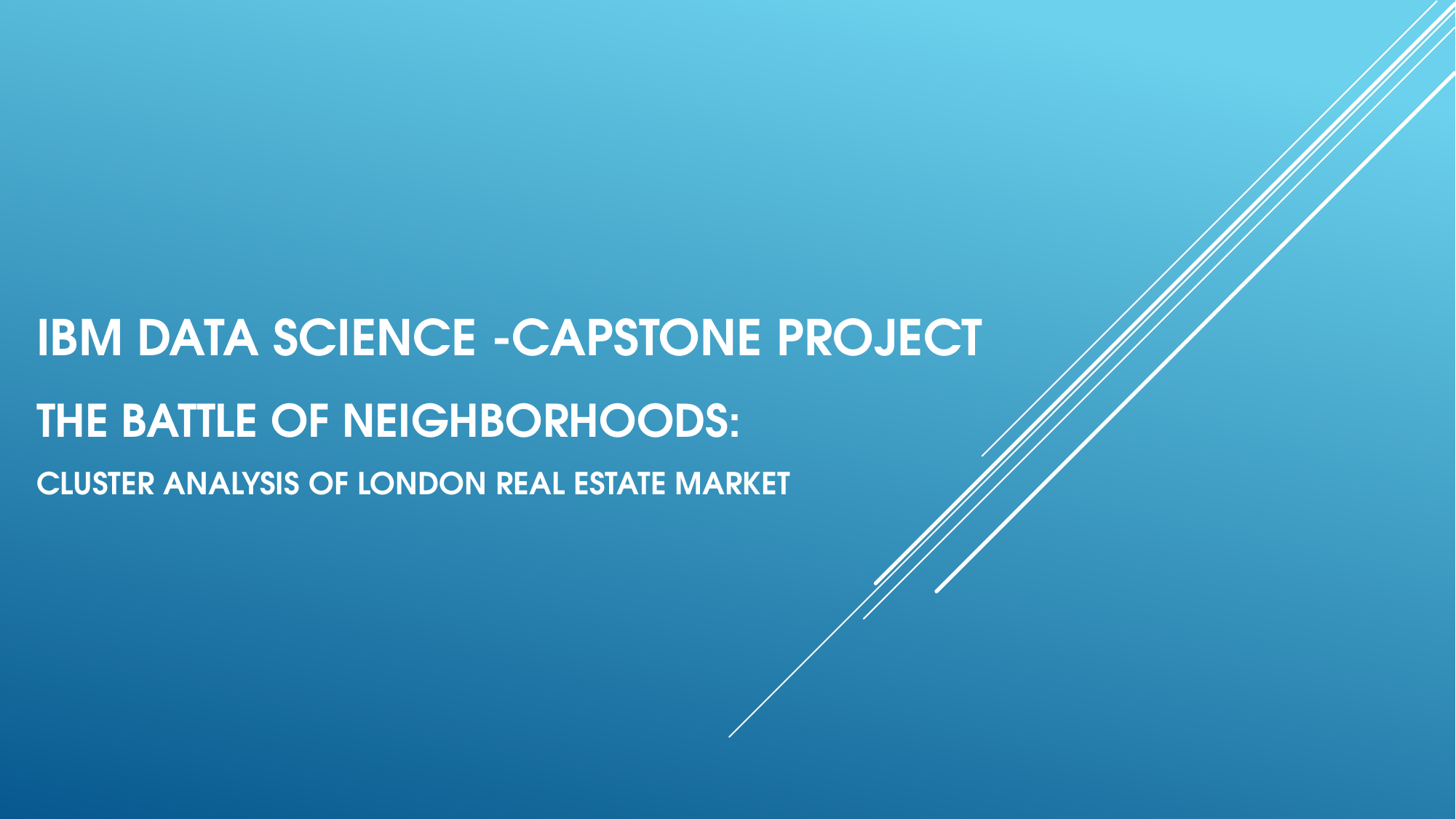

# IBM Data science -CAPSTONE PROJECT The Battle of Neighborhoods: Cluster Analysis of London Real Estate Market